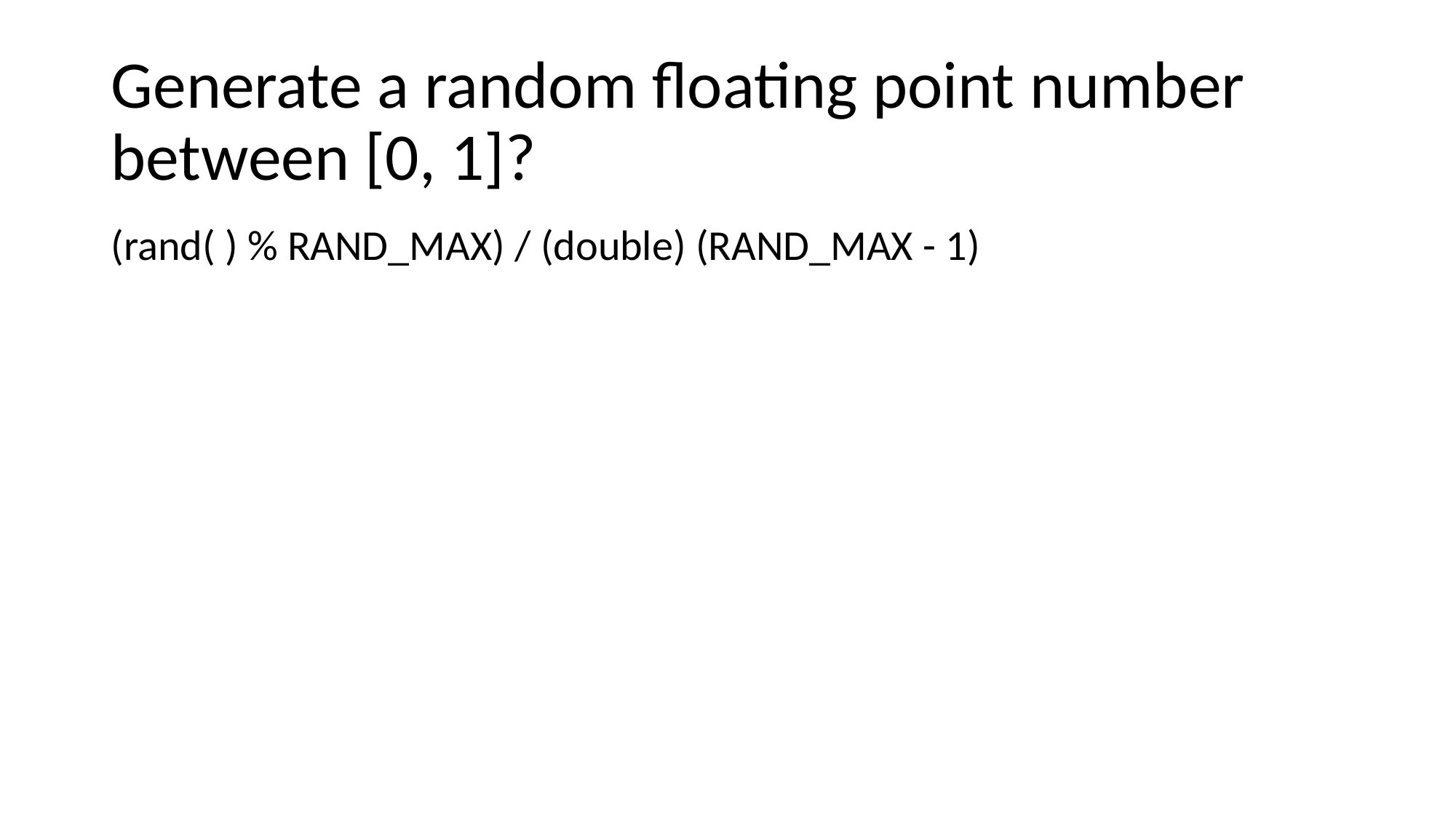

# Generate a random floating point number between [0, 1]?
(rand( ) % RAND_MAX) / (double) (RAND_MAX - 1)